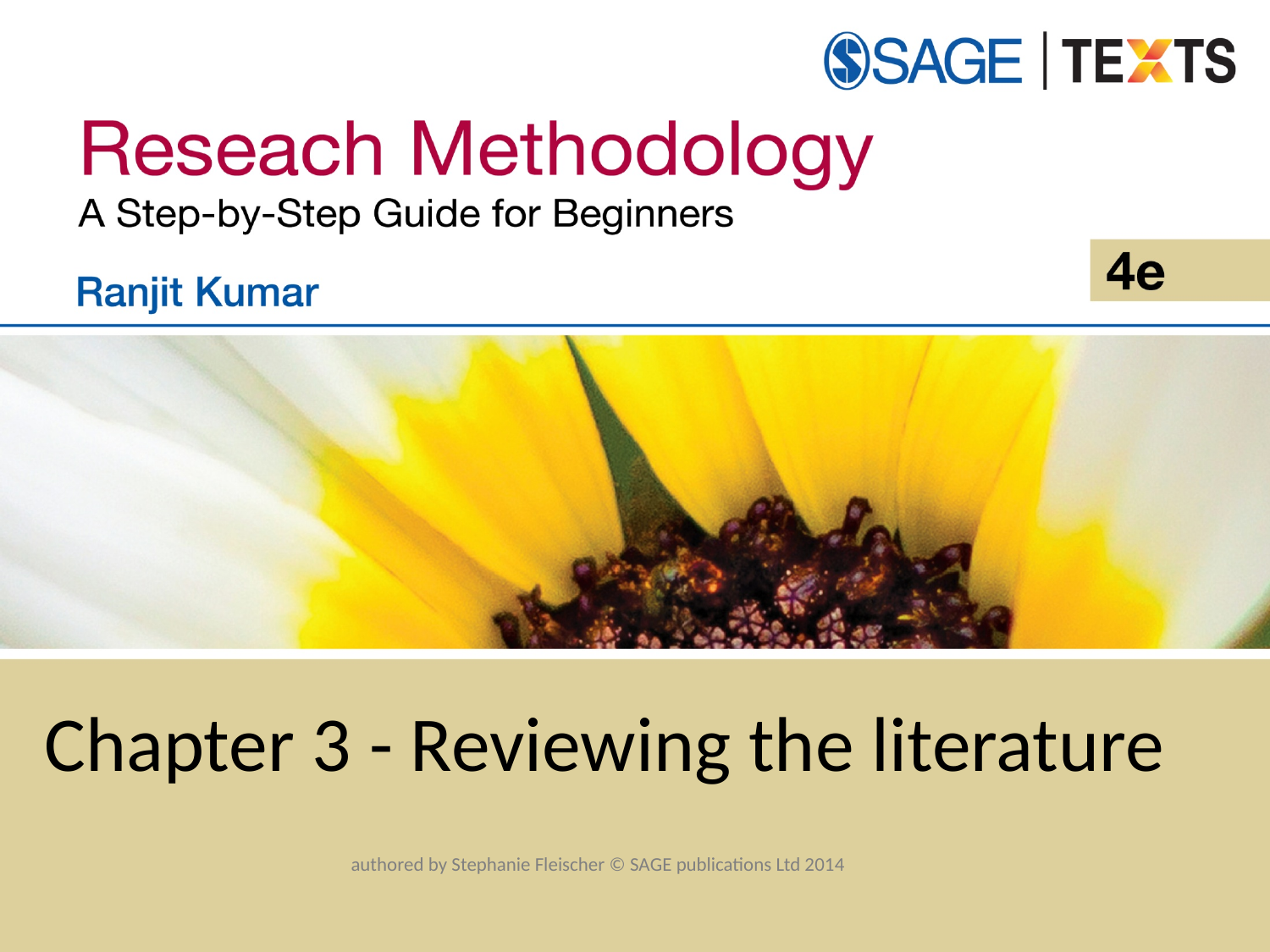

# Chapter 3 - Reviewing the literature
authored by Stephanie Fleischer © SAGE publications Ltd 2014